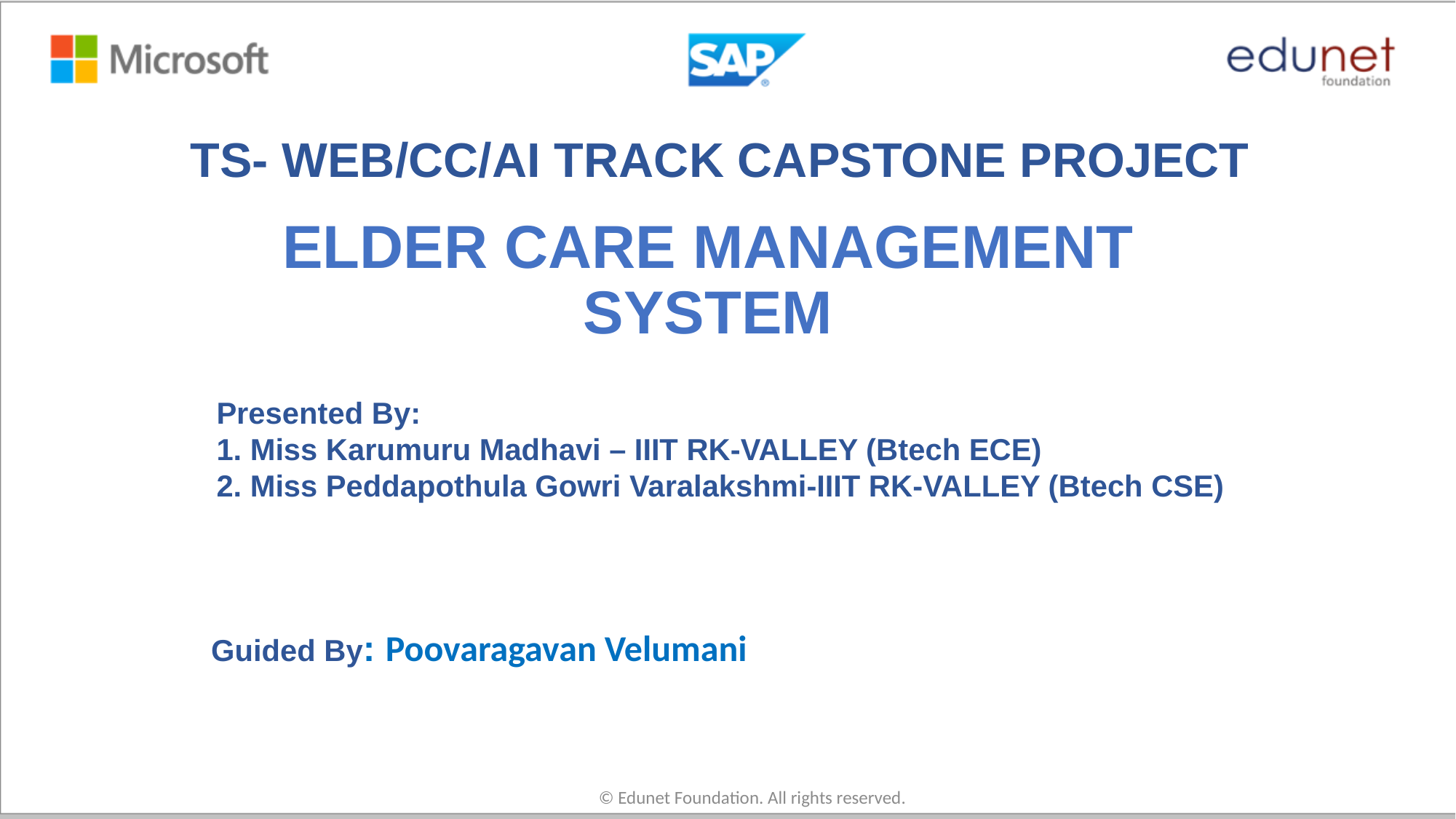

TS- WEB/CC/AI TRACK CAPSTONE PROJECT
# ELDER CARE MANAGEMENT SYSTEM
Presented By:
1. Miss Karumuru Madhavi – IIIT RK-VALLEY (Btech ECE)
2. Miss Peddapothula Gowri Varalakshmi-IIIT RK-VALLEY (Btech CSE)

Guided By: Poovaragavan Velumani
© Edunet Foundation. All rights reserved.